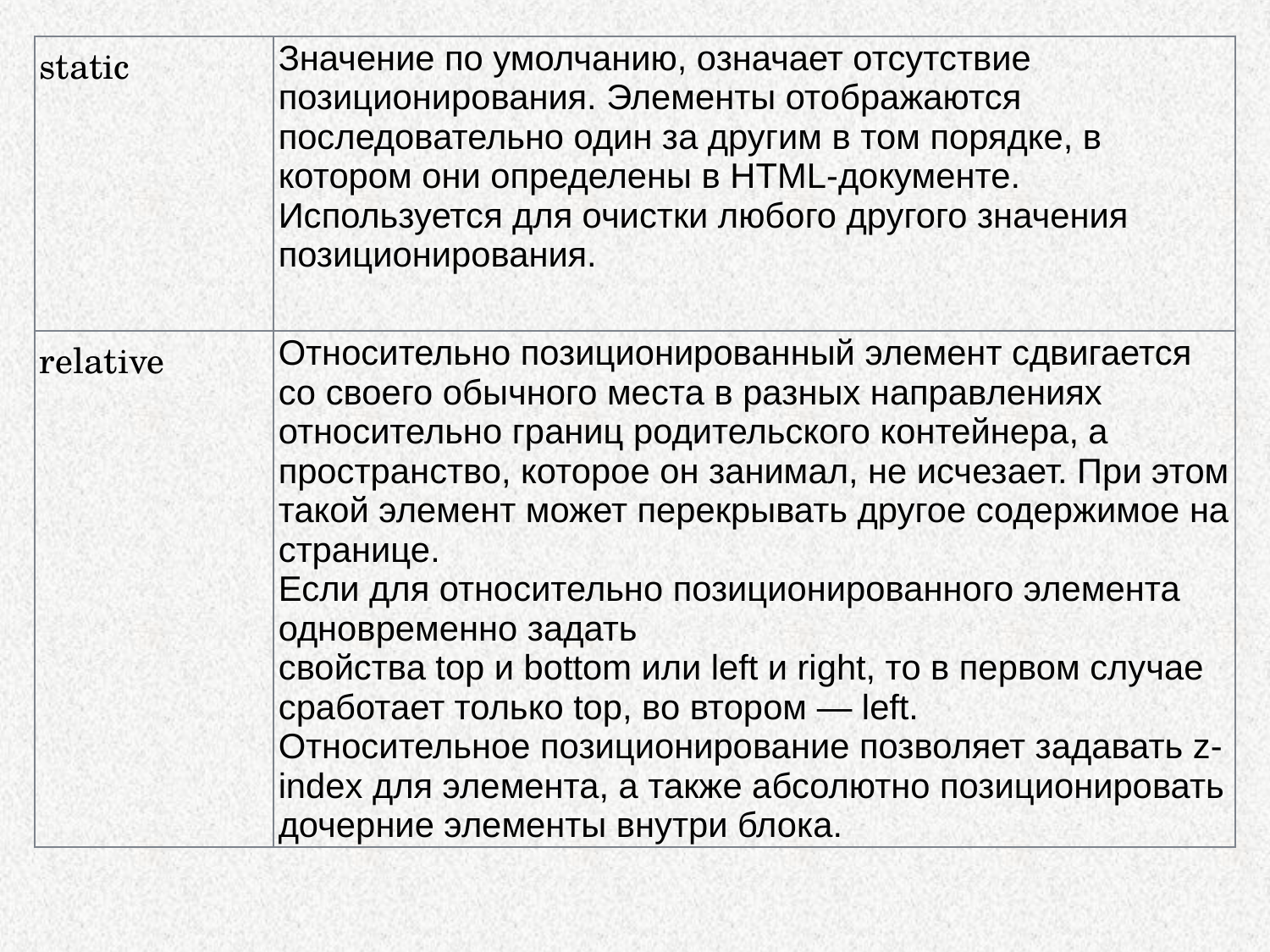

| static | Значение по умолчанию, означает отсутствие позиционирования. Элементы отображаются последовательно один за другим в том порядке, в котором они определены в HTML-документе. Используется для очистки любого другого значения позиционирования. |
| --- | --- |
| relative | Относительно позиционированный элемент сдвигается со своего обычного места в разных направлениях относительно границ родительского контейнера, а пространство, которое он занимал, не исчезает. При этом такой элемент может перекрывать другое содержимое на странице. Если для относительно позиционированного элемента одновременно задать свойства top и bottom или left и right, то в первом случае сработает только top, во втором — left. Относительное позиционирование позволяет задавать z-index для элемента, а также абсолютно позиционировать дочерние элементы внутри блока. |